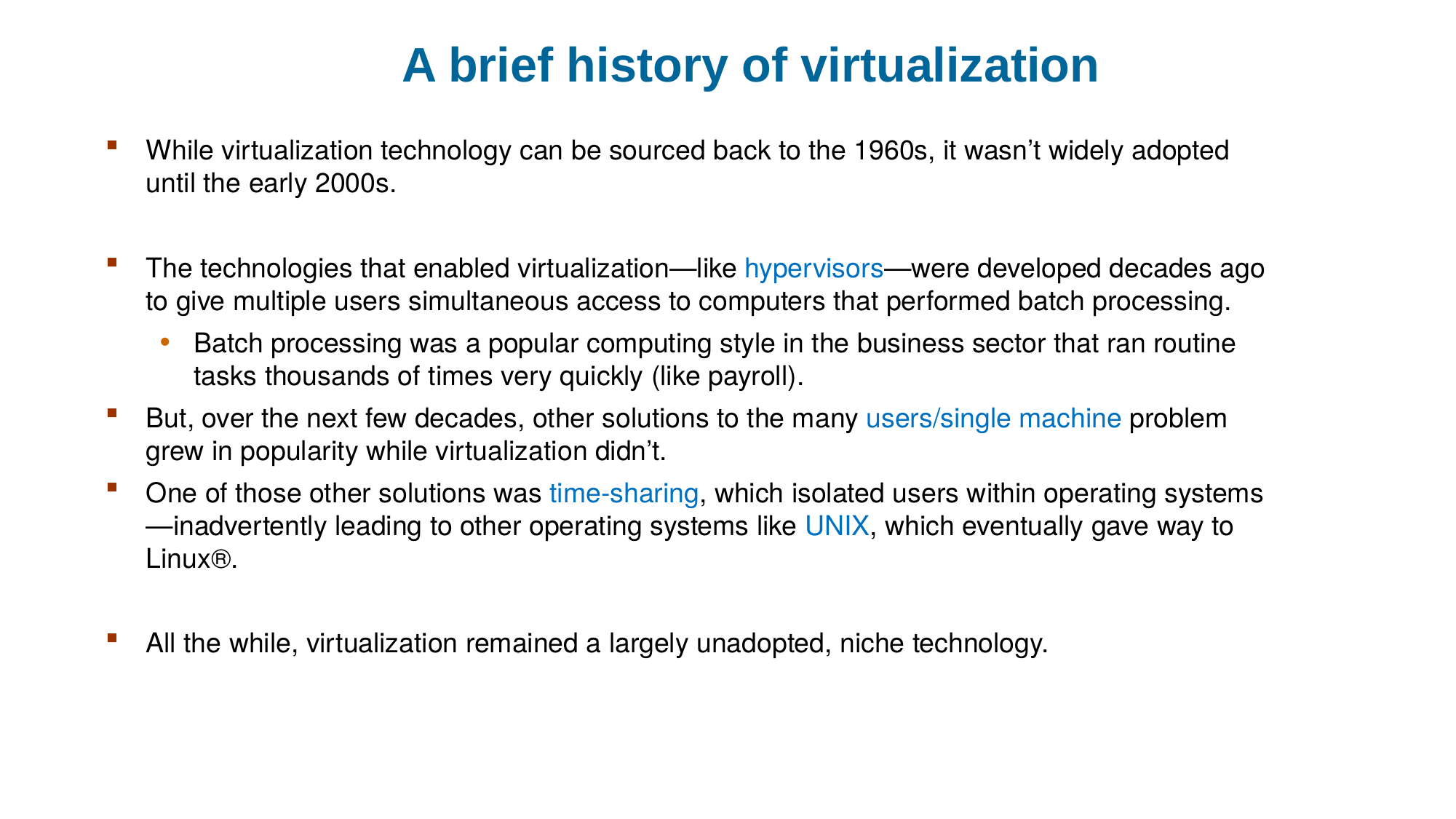

# A brief history of virtualization
While virtualization technology can be sourced back to the 1960s, it wasn’t widely adopted until the early 2000s.

The technologies that enabled virtualization—like hypervisors—were developed decades ago to give multiple users simultaneous access to computers that performed batch processing.
Batch processing was a popular computing style in the business sector that ran routine tasks thousands of times very quickly (like payroll).
But, over the next few decades, other solutions to the many users/single machine problem grew in popularity while virtualization didn’t.
One of those other solutions was time-sharing, which isolated users within operating systems—inadvertently leading to other operating systems like UNIX, which eventually gave way to Linux®.

All the while, virtualization remained a largely unadopted, niche technology.